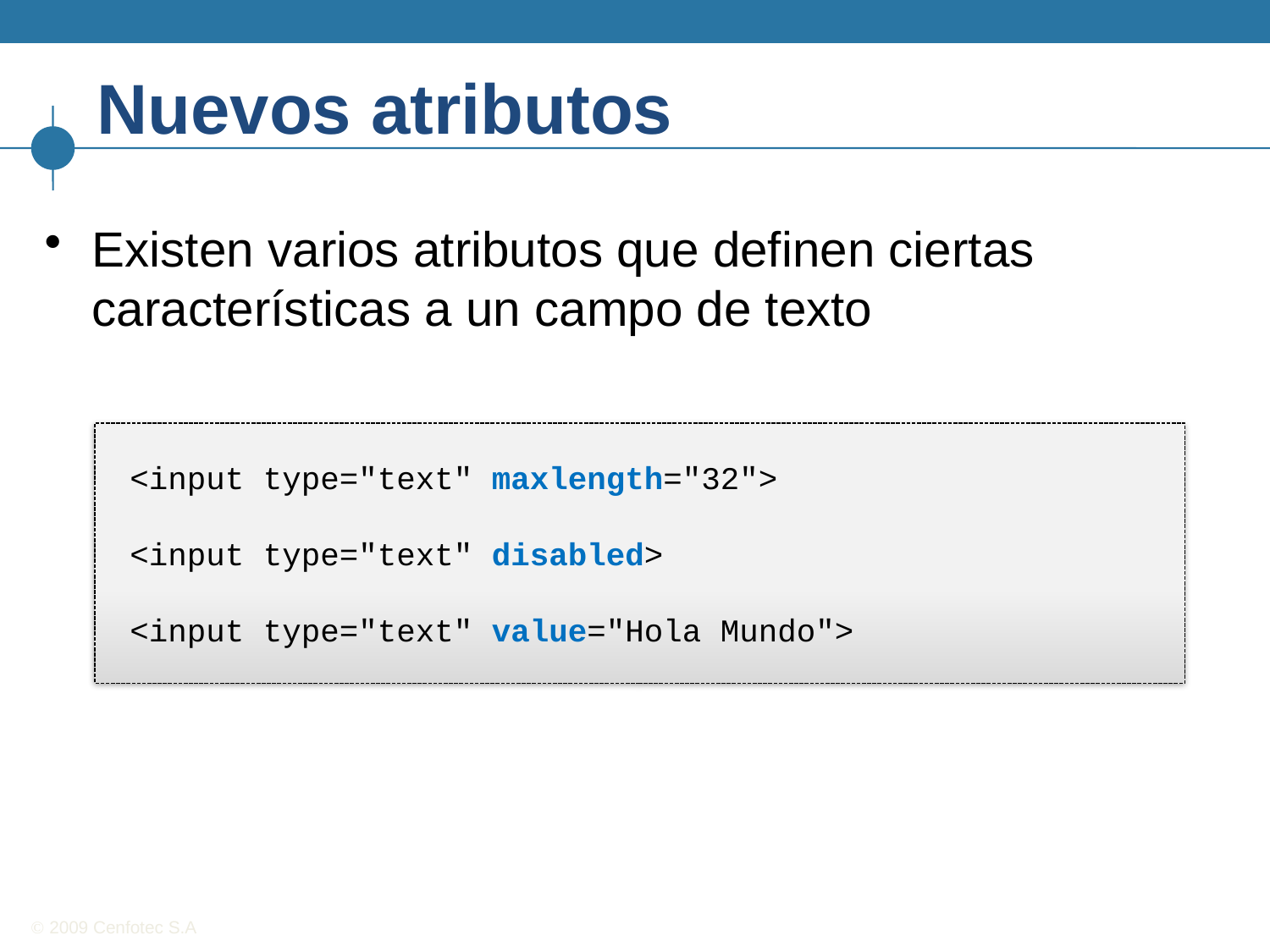

# Nuevos atributos
Existen varios atributos que definen ciertas características a un campo de texto
<input type="text" maxlength="32">

<input type="text" disabled>

<input type="text" value="Hola Mundo">